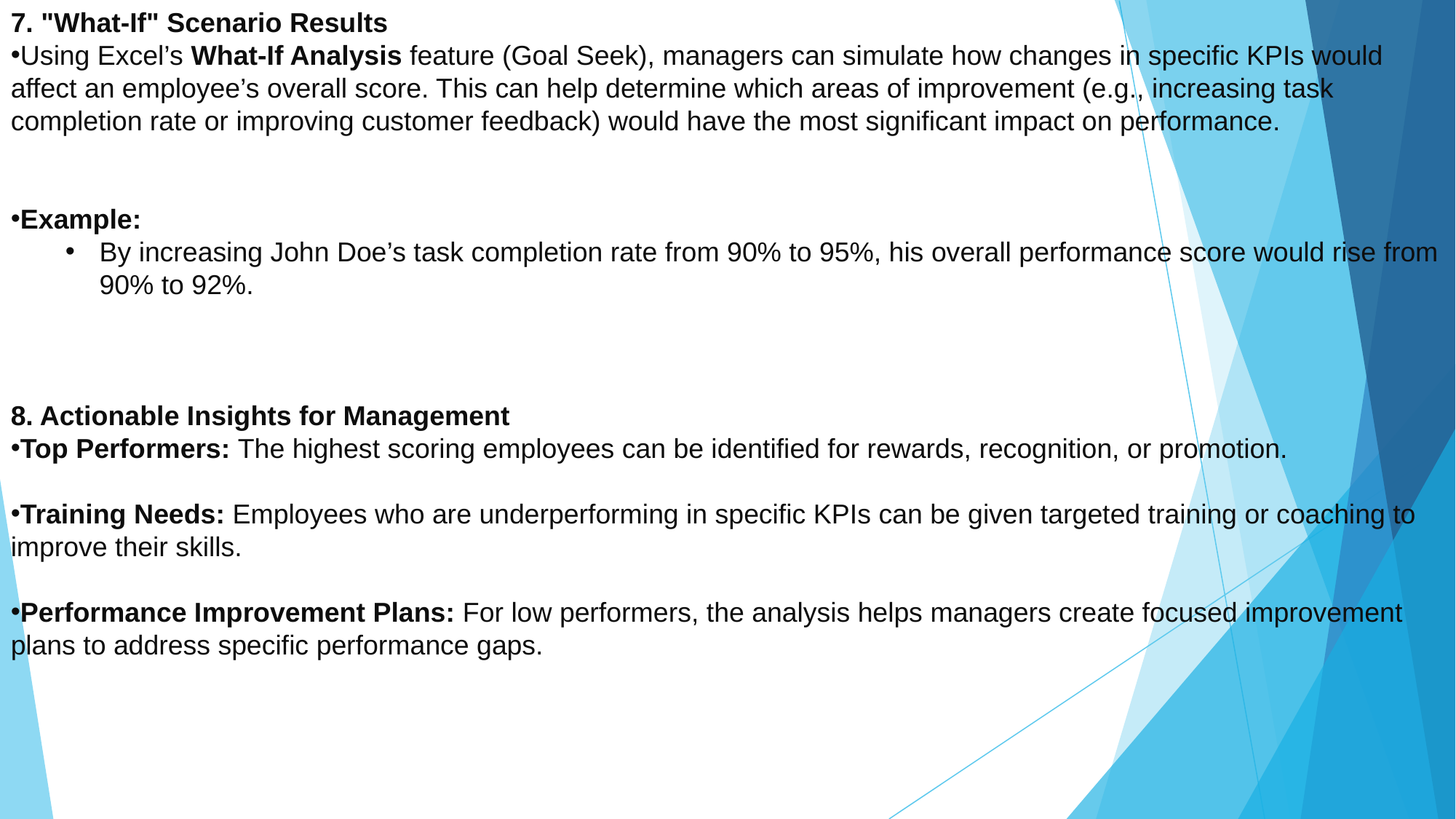

7. "What-If" Scenario Results
Using Excel’s What-If Analysis feature (Goal Seek), managers can simulate how changes in specific KPIs would affect an employee’s overall score. This can help determine which areas of improvement (e.g., increasing task completion rate or improving customer feedback) would have the most significant impact on performance.

Example:
By increasing John Doe’s task completion rate from 90% to 95%, his overall performance score would rise from 90% to 92%.

8. Actionable Insights for Management
Top Performers: The highest scoring employees can be identified for rewards, recognition, or promotion.

Training Needs: Employees who are underperforming in specific KPIs can be given targeted training or coaching to improve their skills.

Performance Improvement Plans: For low performers, the analysis helps managers create focused improvement plans to address specific performance gaps.